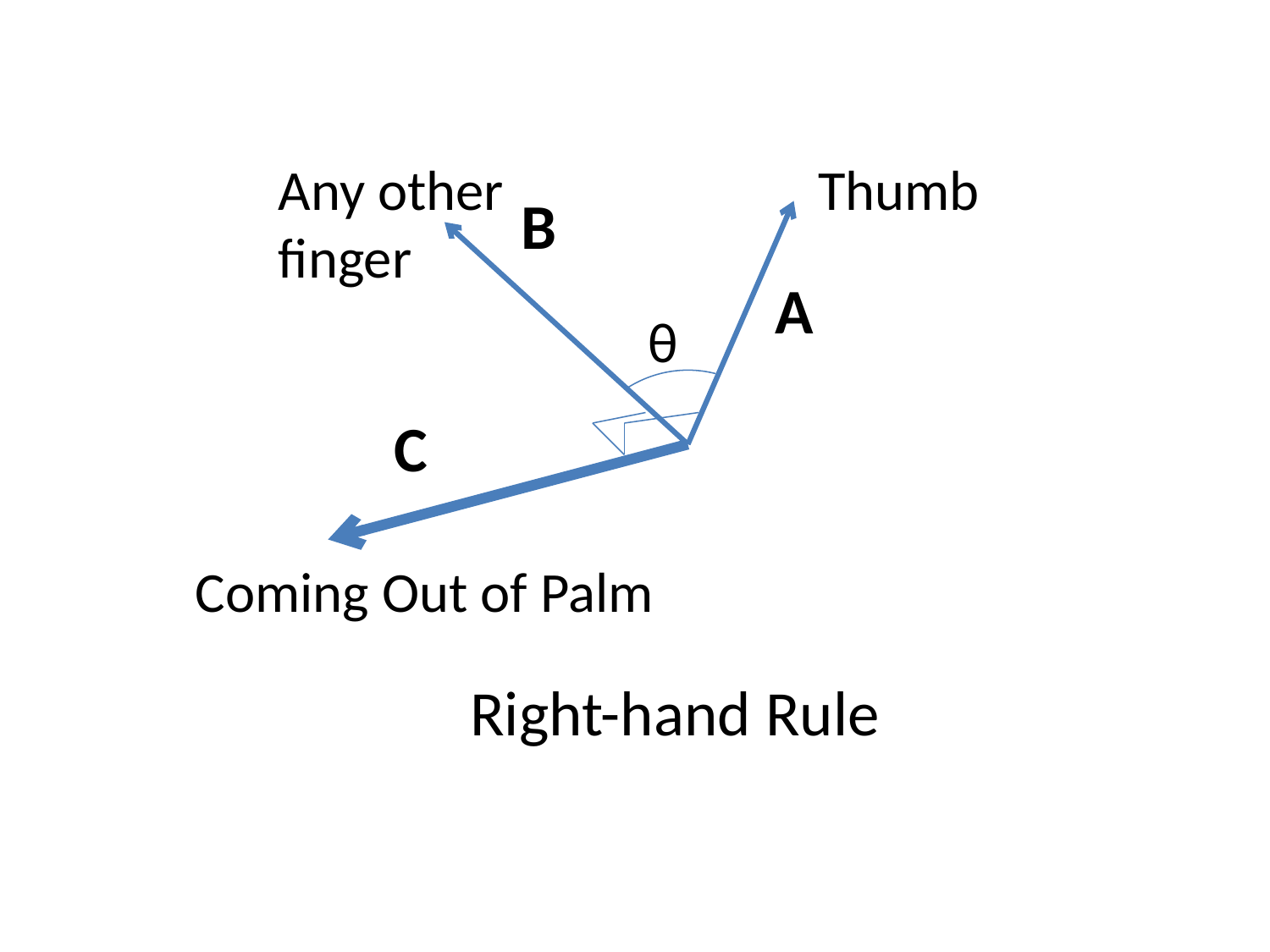

Any other
finger
Thumb
B
A
θ

C
Coming Out of Palm
Right-hand Rule